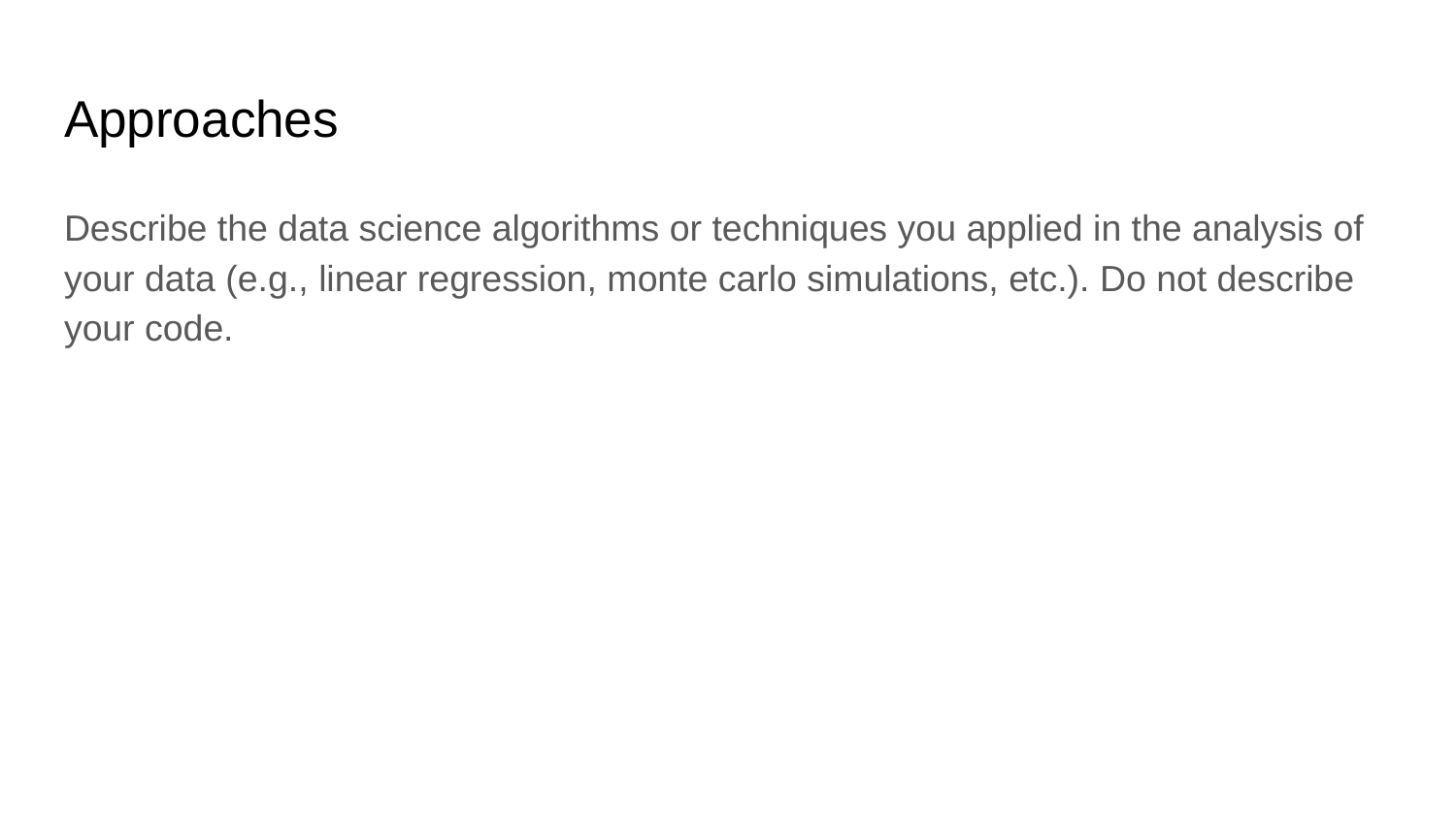

# Approaches
Describe the data science algorithms or techniques you applied in the analysis of your data (e.g., linear regression, monte carlo simulations, etc.). Do not describe your code.